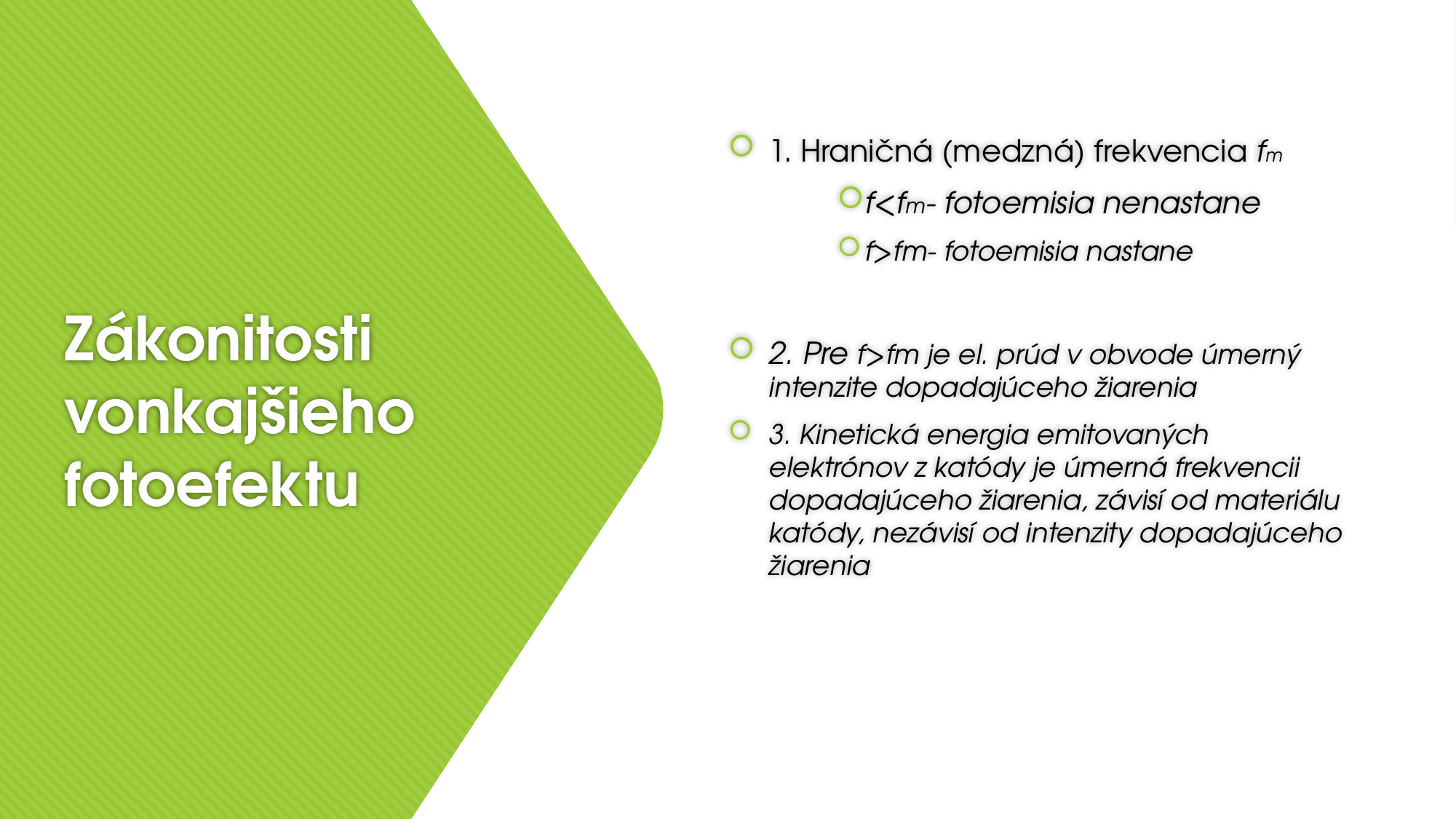

1. Hraničná (medzná) frekvencia fm
f<fm- fotoemisia nenastane
f>fm- fotoemisia nastane

2. Pre f>fm je el. prúd v obvode úmerný intenzite dopadajúceho žiarenia
3. Kinetická energia emitovaných elektrónov z katódy je úmerná frekvencii dopadajúceho žiarenia, závisí od materiálu katódy, nezávisí od intenzity dopadajúceho žiarenia

# Zákonitosti vonkajšieho fotoefektu